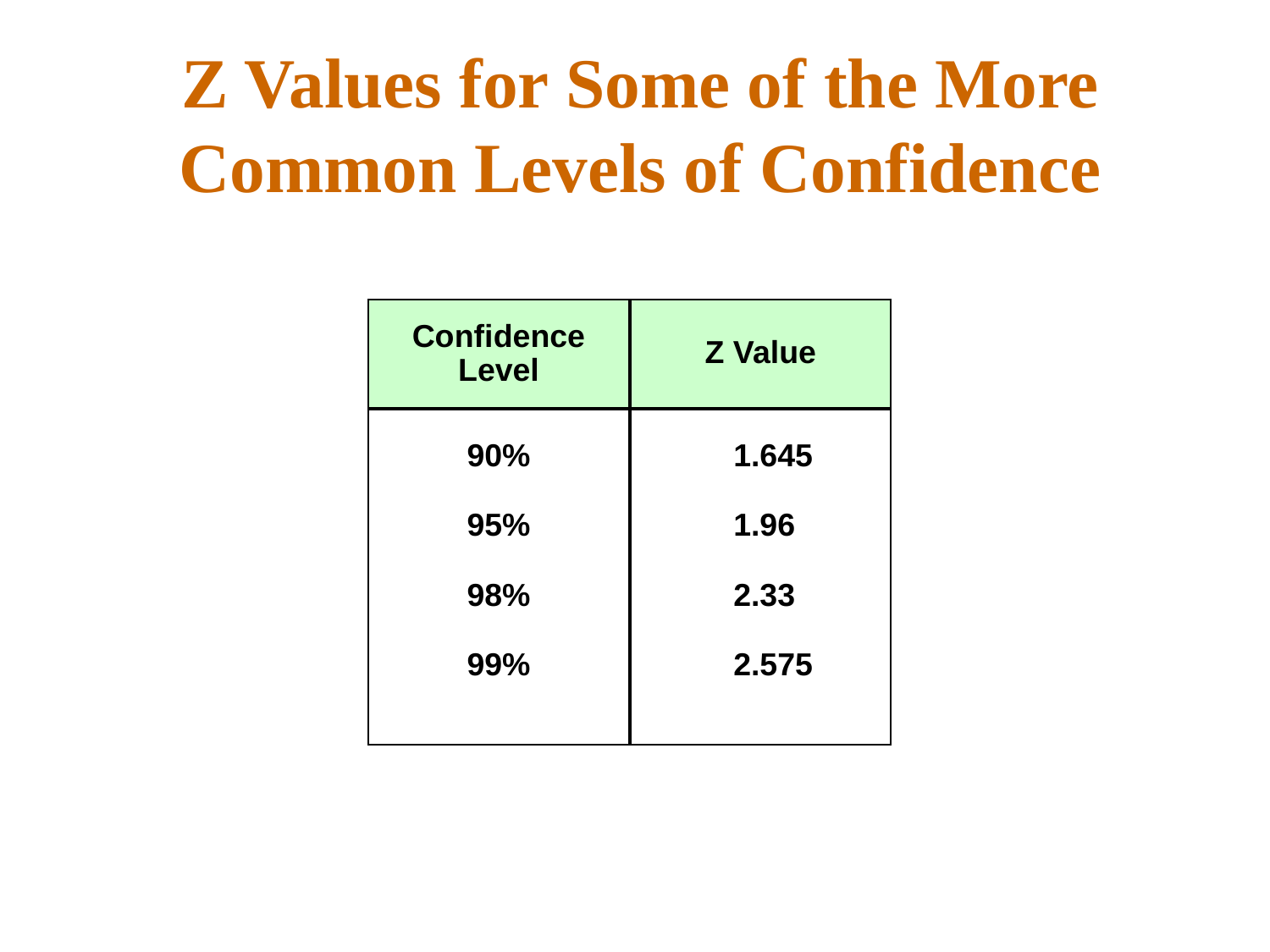

# Z Values for Some of the More Common Levels of Confidence
Confidence Level
Z Value
90%
95%
98%
99%
 	1.645
 	1.96
 	2.33
 	2.575